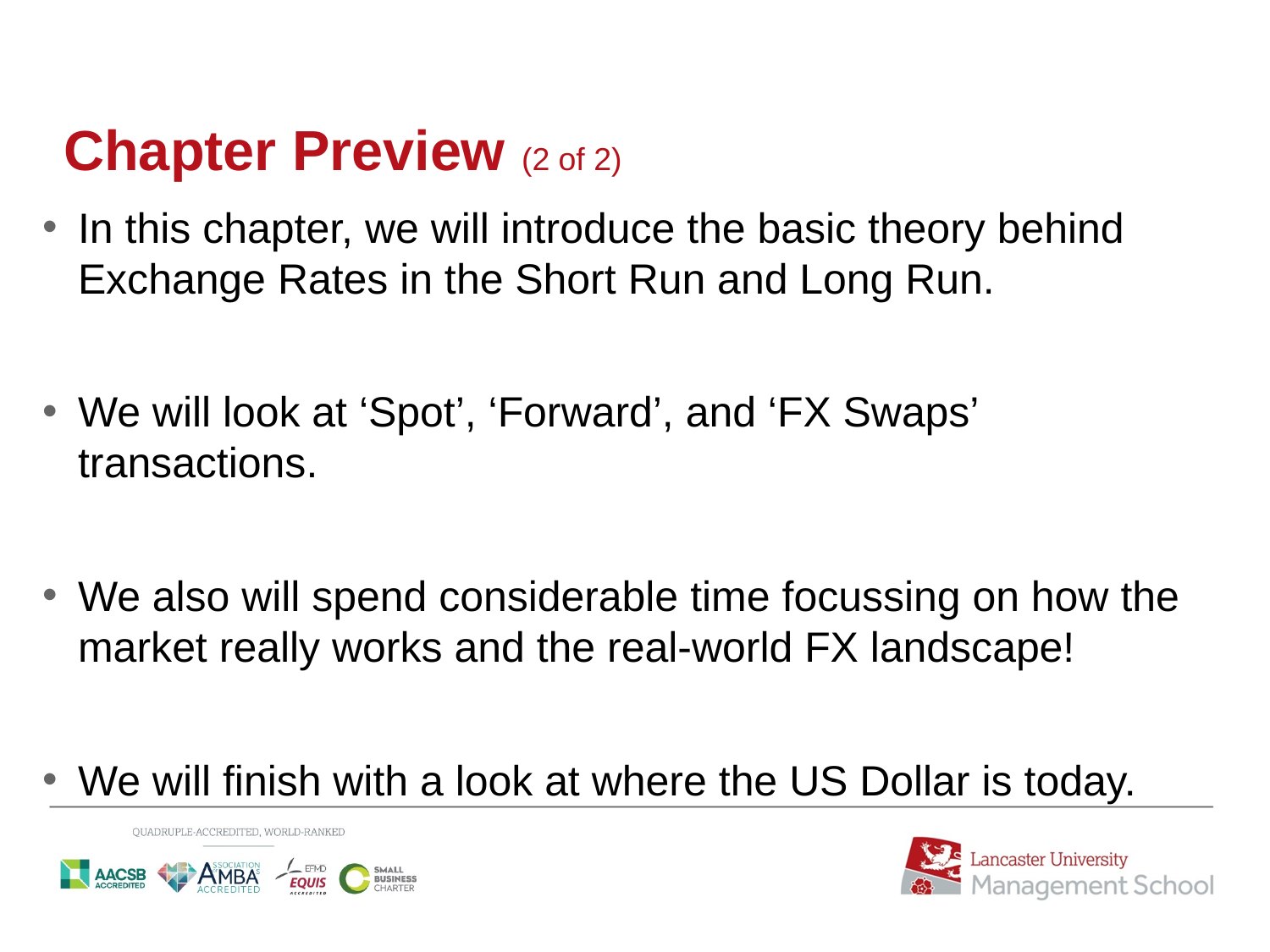

# Chapter Preview (2 of 2)
In this chapter, we will introduce the basic theory behind Exchange Rates in the Short Run and Long Run.

We will look at ‘Spot’, ‘Forward’, and ‘FX Swaps’ transactions.

We also will spend considerable time focussing on how the market really works and the real-world FX landscape!

We will finish with a look at where the US Dollar is today.